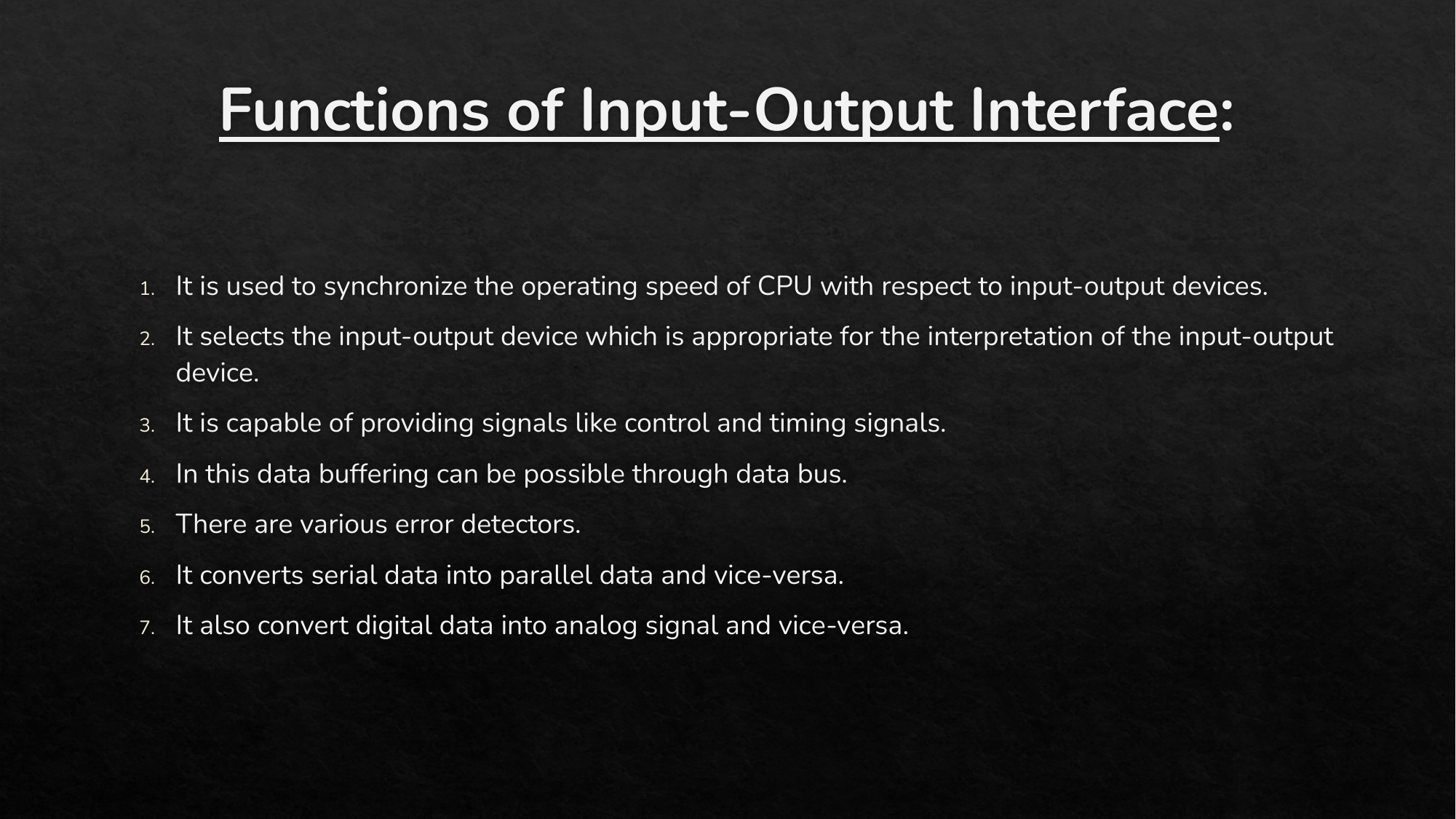

# Functions of Input-Output Interface:
It is used to synchronize the operating speed of CPU with respect to input-output devices.
It selects the input-output device which is appropriate for the interpretation of the input-output device.
It is capable of providing signals like control and timing signals.
In this data buffering can be possible through data bus.
There are various error detectors.
It converts serial data into parallel data and vice-versa.
It also convert digital data into analog signal and vice-versa.